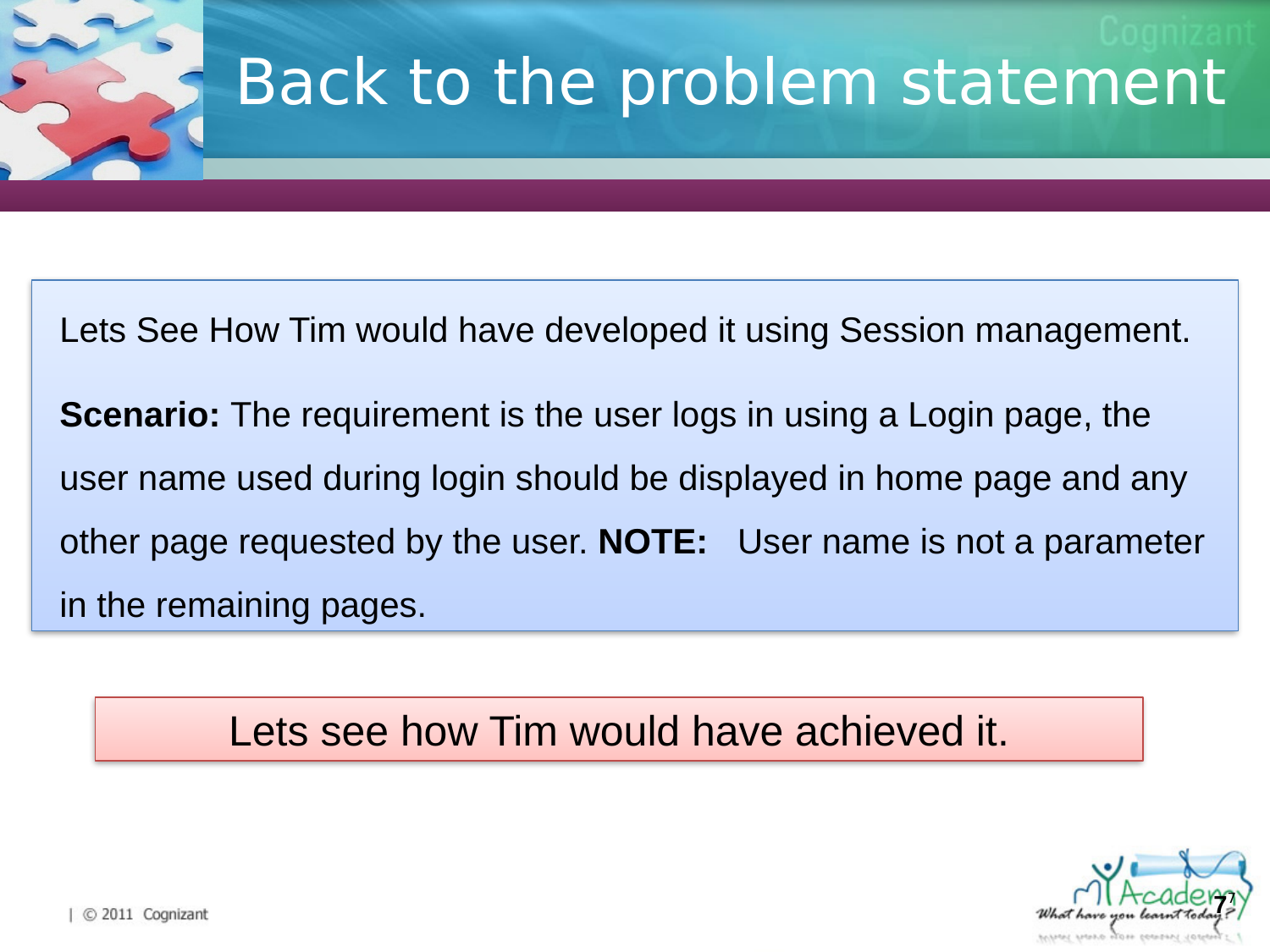

# Back to the problem statement
Lets See How Tim would have developed it using Session management.
Scenario: The requirement is the user logs in using a Login page, the user name used during login should be displayed in home page and any other page requested by the user. NOTE:   User name is not a parameter in the remaining pages.
Lets see how Tim would have achieved it.
7
7